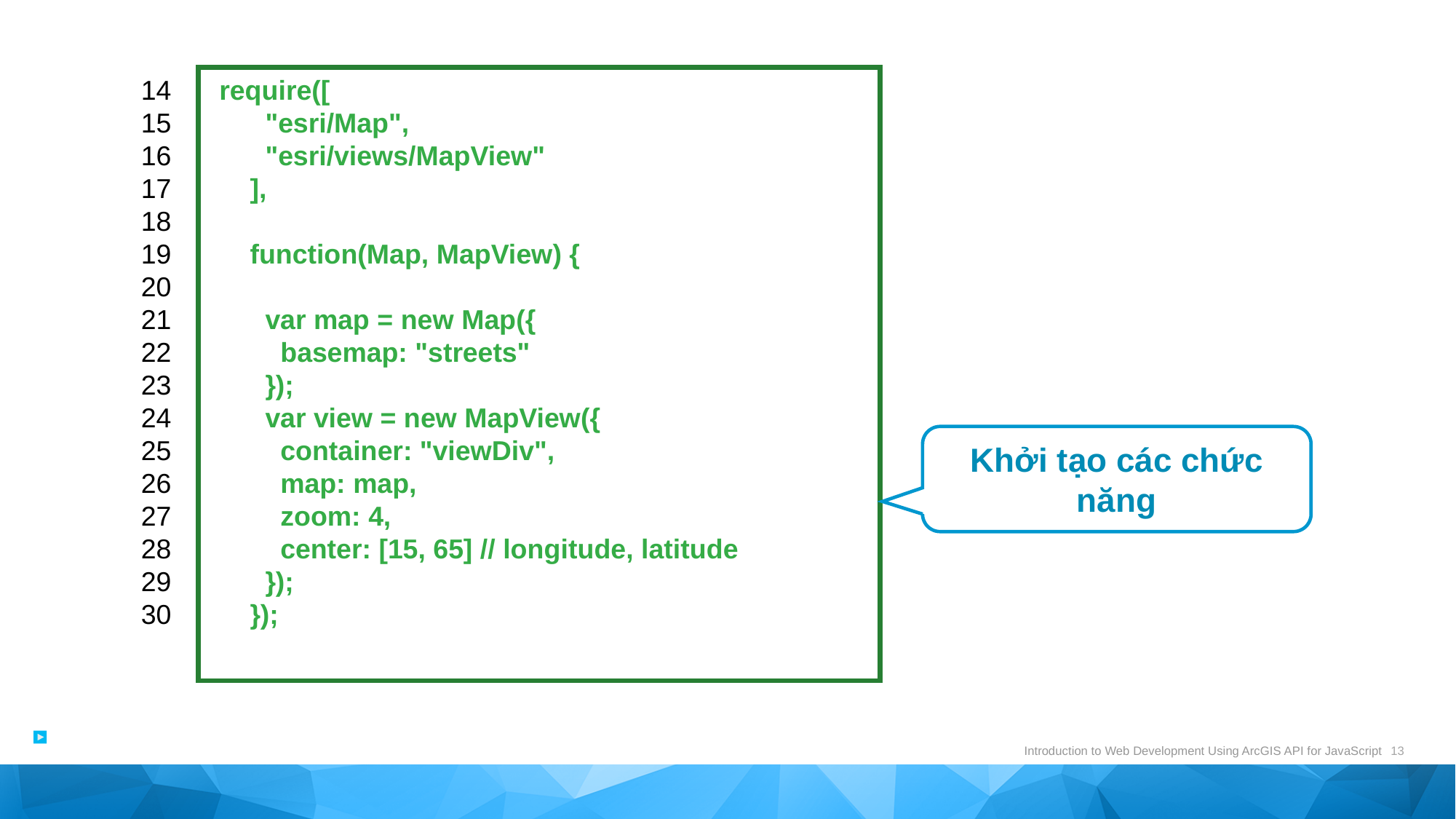

require([
      "esri/Map",
      "esri/views/MapView"
    ],

    function(Map, MapView) {

      var map = new Map({
        basemap: "streets"
      });
      var view = new MapView({
        container: "viewDiv",
        map: map,
        zoom: 4,
        center: [15, 65] // longitude, latitude
      });
    });
14
15
16
17
18
19
20
21
22
23
24
25
26
27
28
29
30

Khởi tạo các chức năng